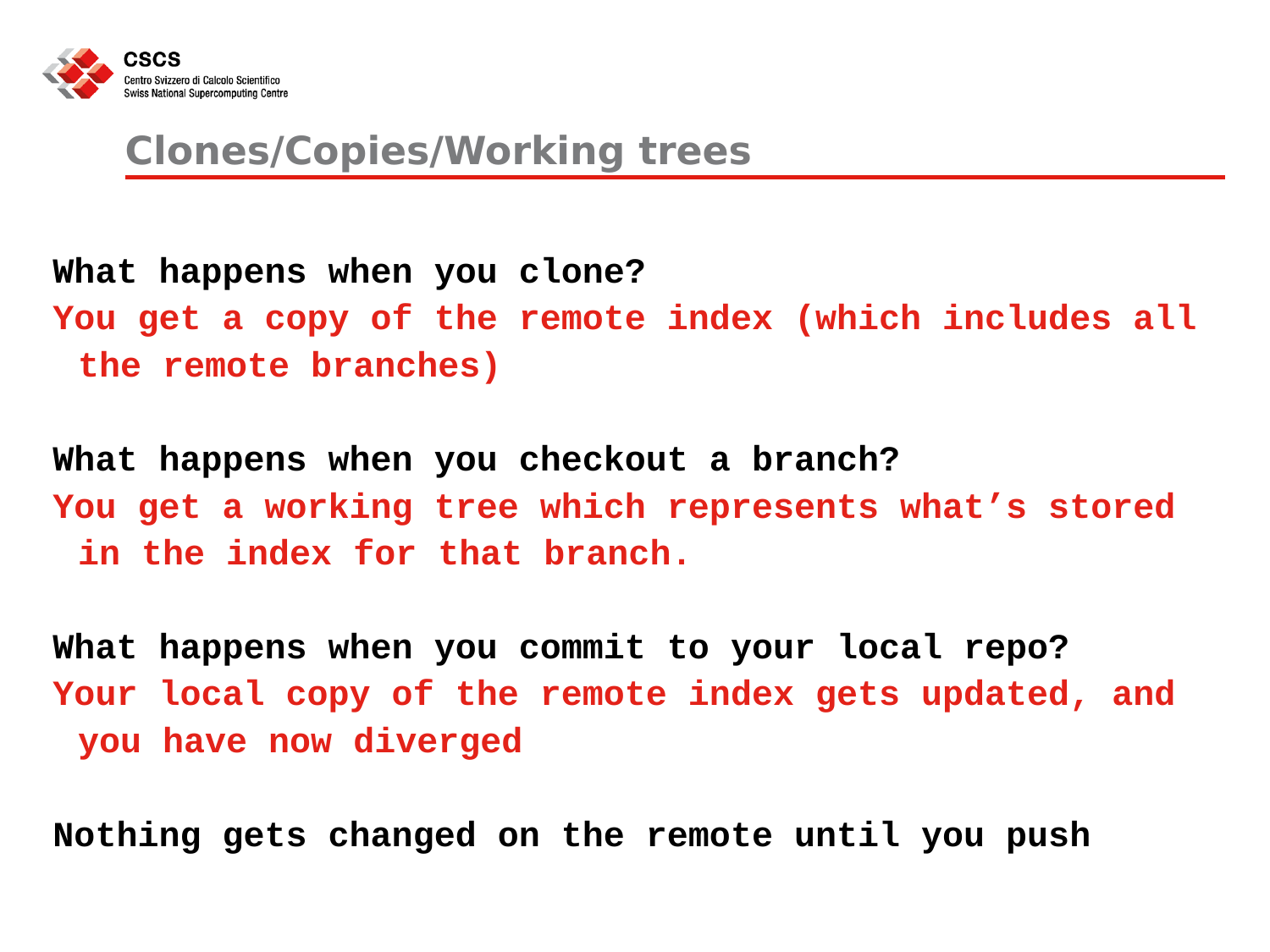

# Clones/Copies/Working trees
What happens when you clone?
You get a copy of the remote index (which includes all the remote branches)

What happens when you checkout a branch?
You get a working tree which represents what’s stored in the index for that branch.

What happens when you commit to your local repo?
Your local copy of the remote index gets updated, and you have now diverged

Nothing gets changed on the remote until you push